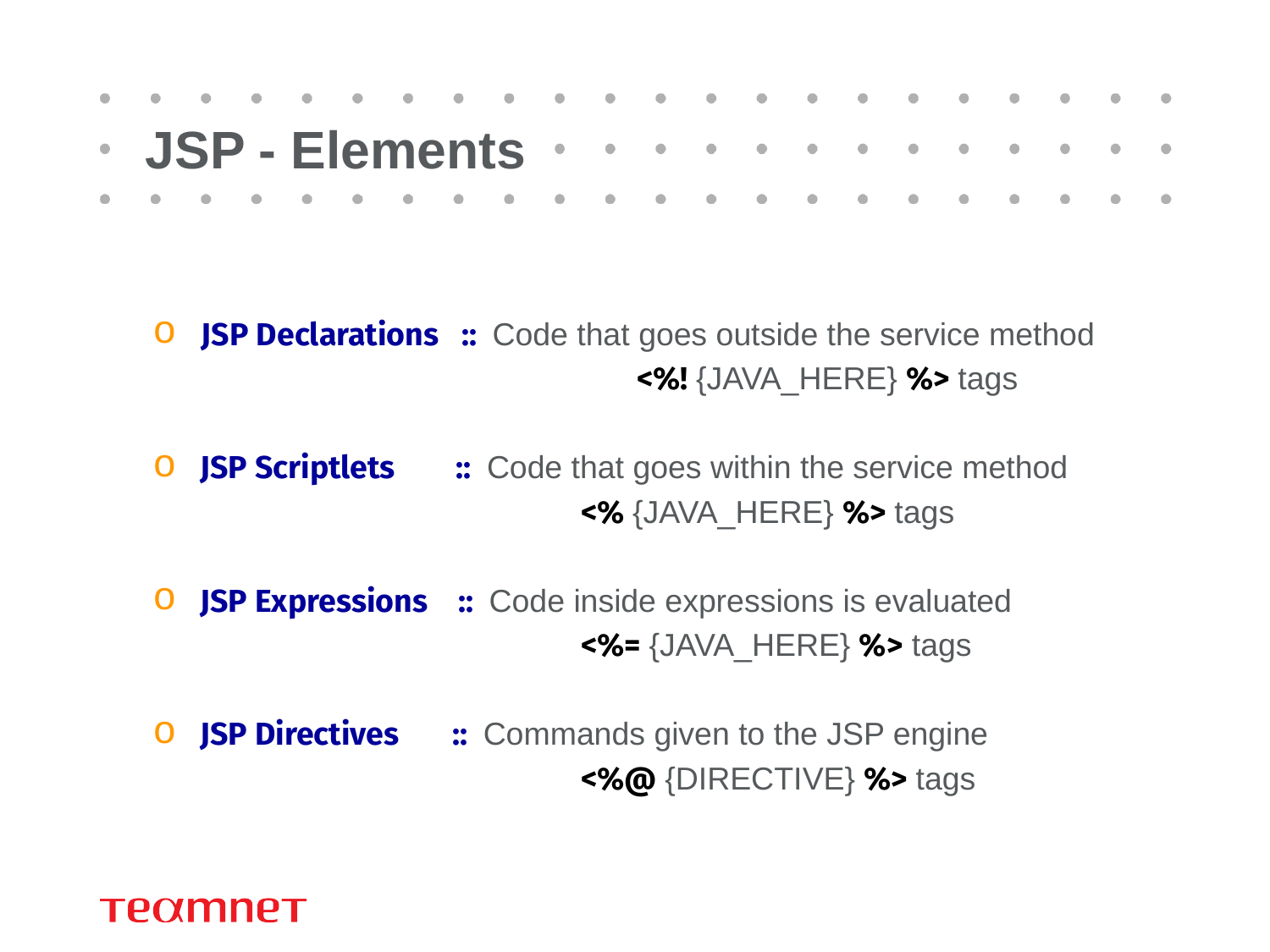

JSP - Elements
 JSP Declarations   ::  Code that goes outside the service method
			<%! {JAVA_HERE} %> tags

 JSP Scriptlets        ::  Code that goes within the service method
	 <% {JAVA_HERE} %> tags

 JSP Expressions    ::  Code inside expressions is evaluated
	 <%= {JAVA_HERE} %> tags

 JSP Directives       ::  Commands given to the JSP engine
	 <%@ {DIRECTIVE} %> tags